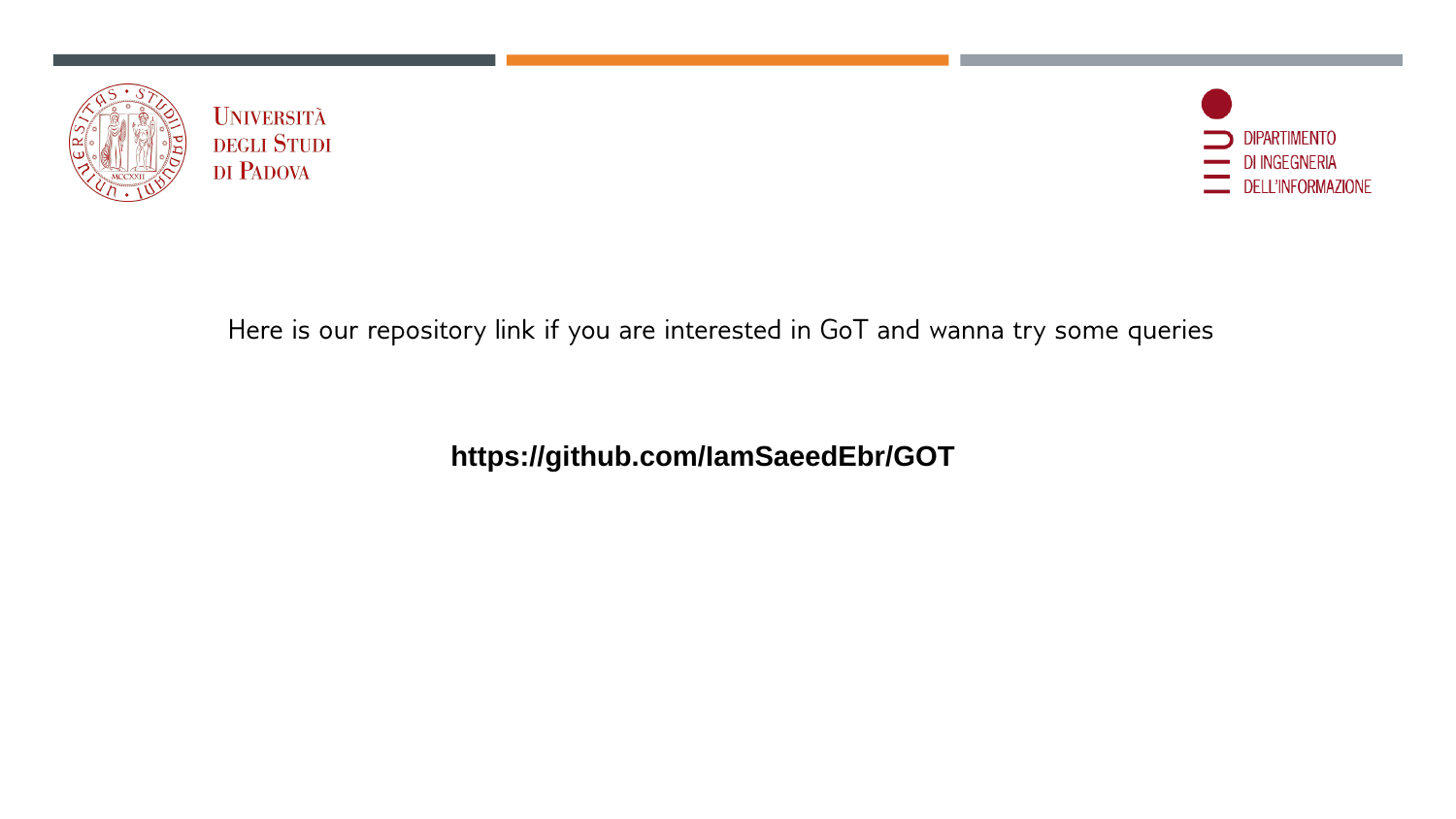

Here is our repository link if you are interested in GoT and wanna try some queries
https://github.com/IamSaeedEbr/GOT